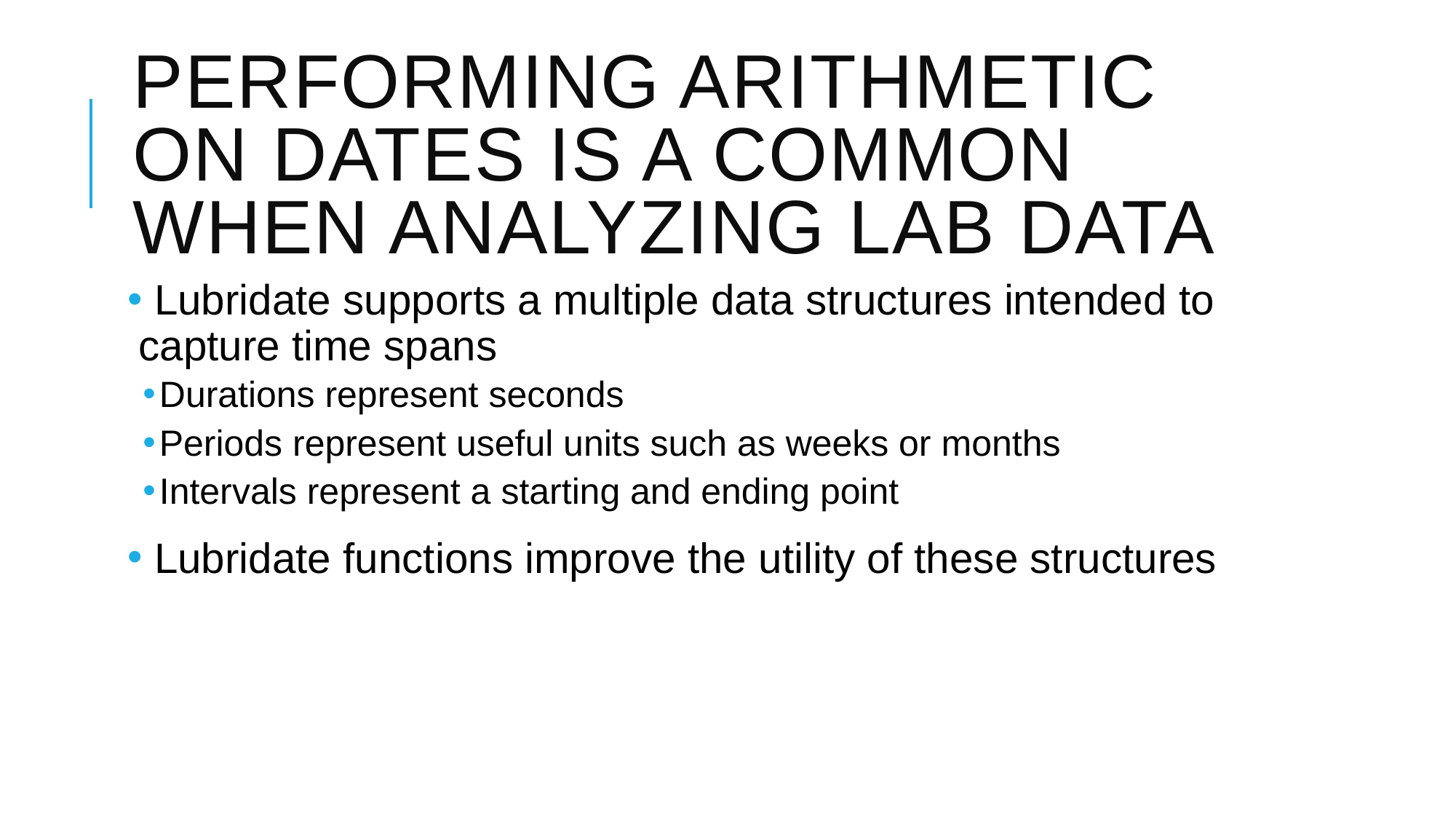

# Performing arithmetic on dates is a common when analyzing lab data
 Lubridate supports a multiple data structures intended to capture time spans
Durations represent seconds
Periods represent useful units such as weeks or months
Intervals represent a starting and ending point
 Lubridate functions improve the utility of these structures